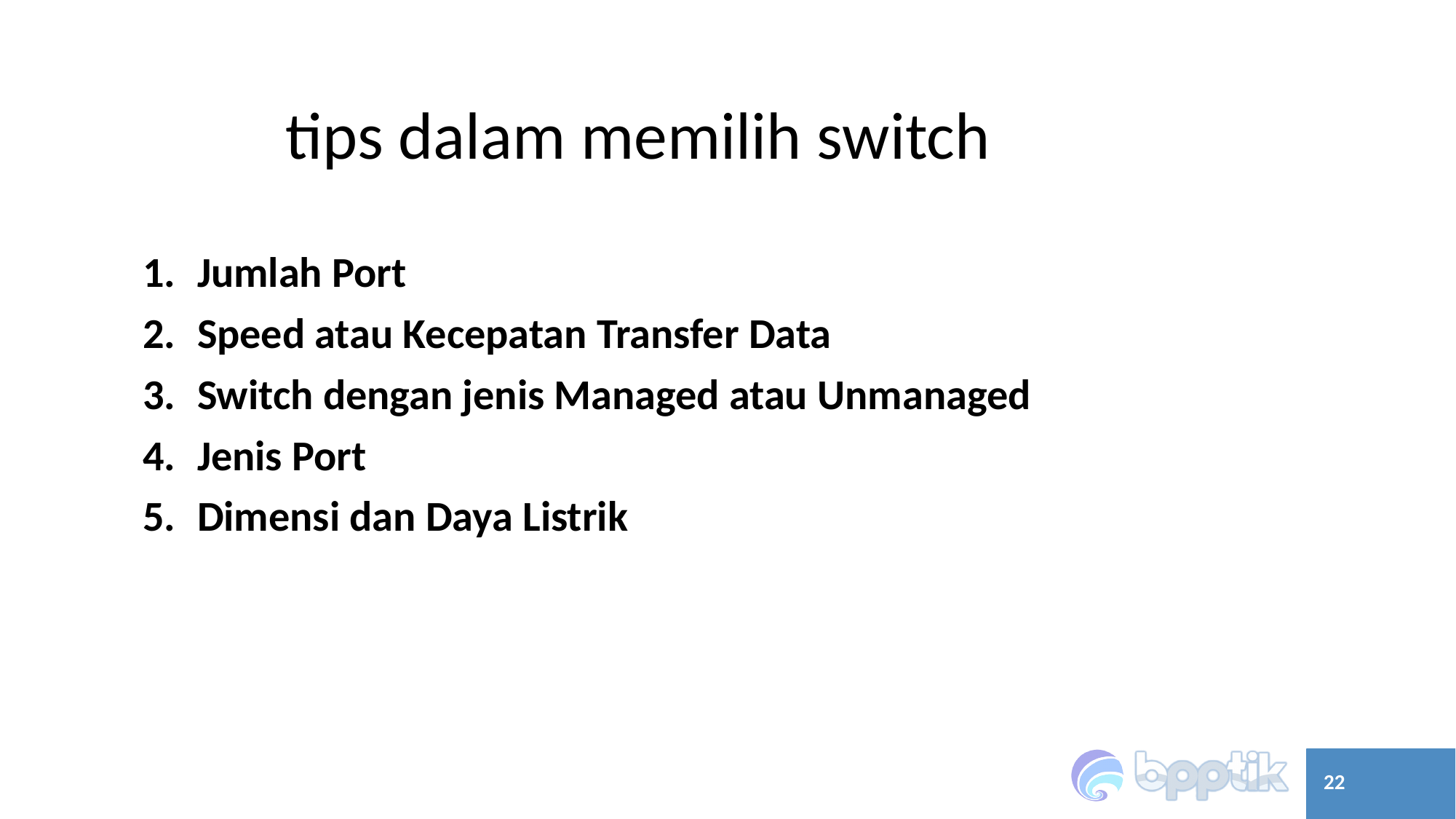

# tips dalam memilih switch
Jumlah Port
Speed atau Kecepatan Transfer Data
Switch dengan jenis Managed atau Unmanaged
Jenis Port
Dimensi dan Daya Listrik

22